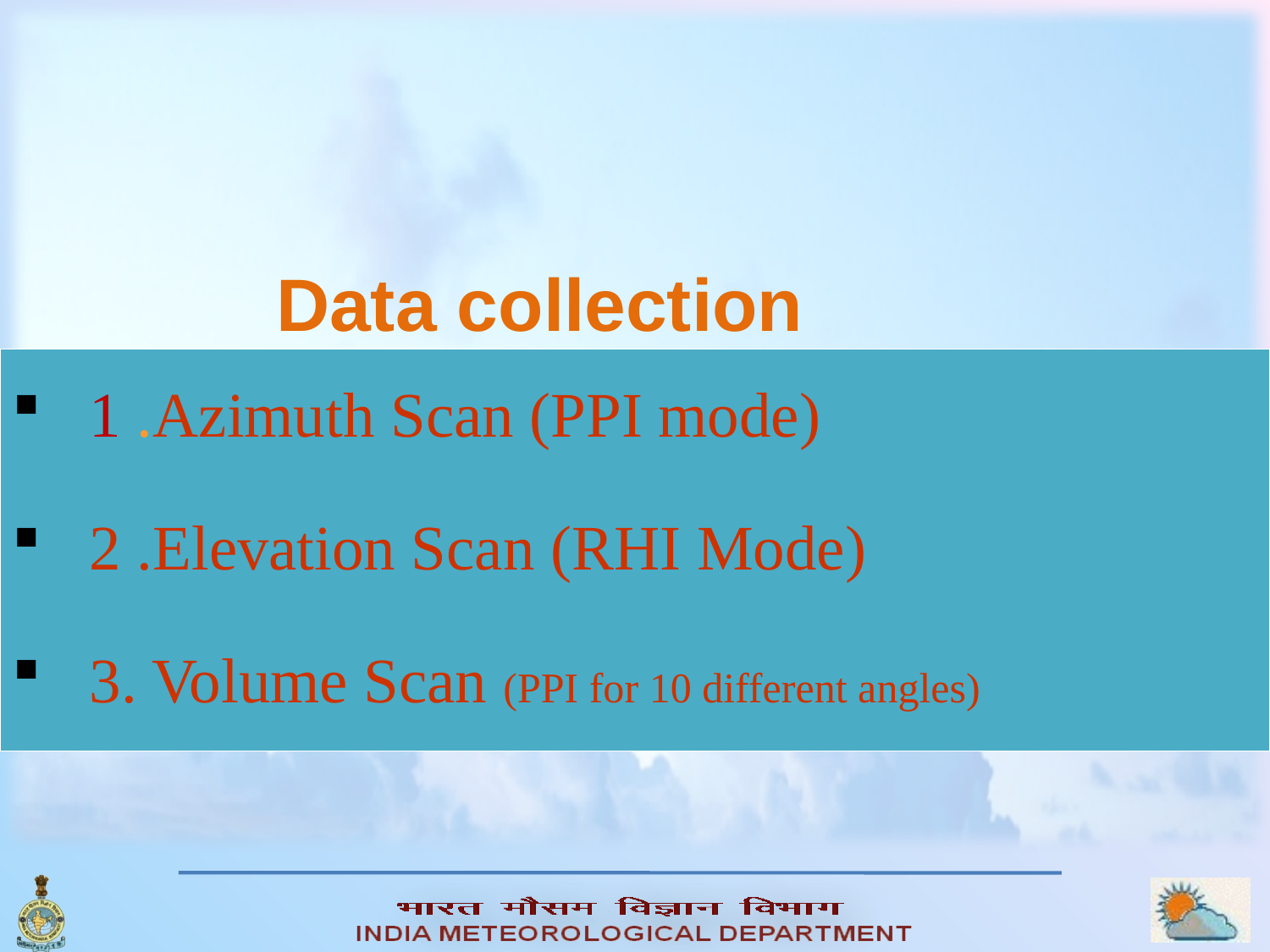

Data collection
   1 .Azimuth Scan (PPI mode)

   2 .Elevation Scan (RHI Mode)

   3. Volume Scan (PPI for 10 different angles)